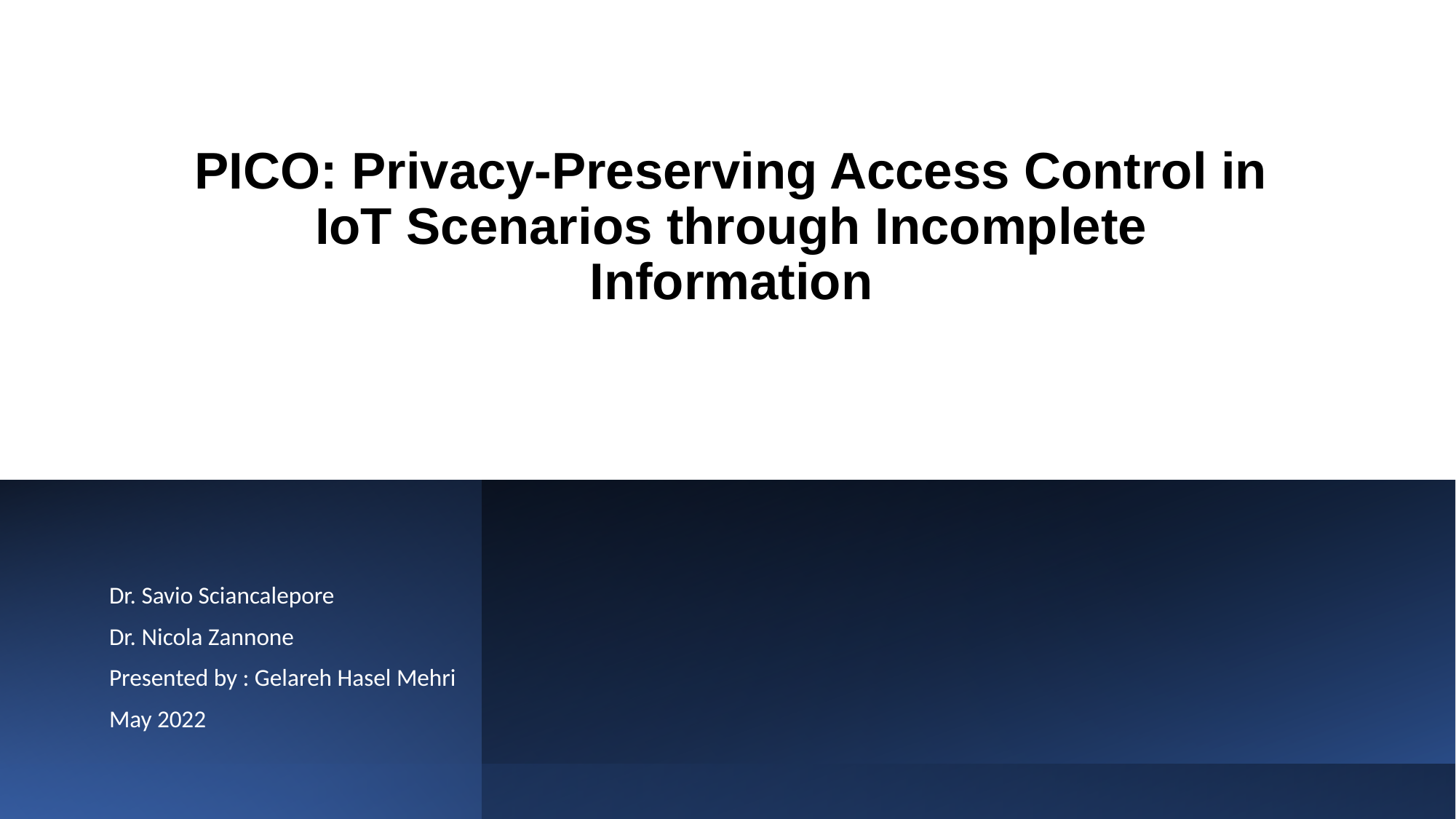

# PICO: Privacy-Preserving Access Control in IoT Scenarios through Incomplete Information

Dr. Savio Sciancalepore
Dr. Nicola Zannone
Presented by : Gelareh Hasel Mehri
May 2022